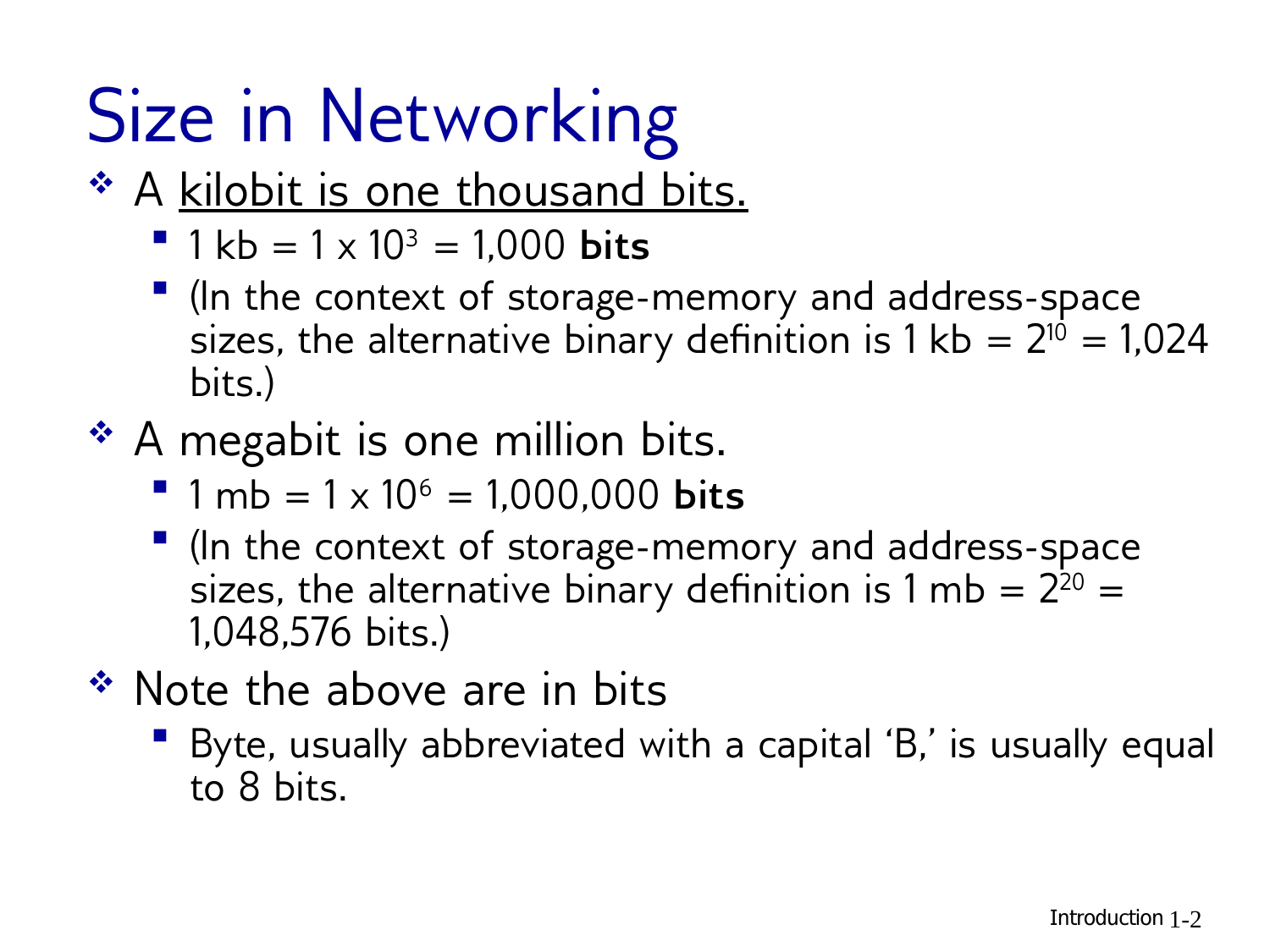

# Size in Networking
A kilobit is one thousand bits.
1 kb = 1 x 103  = 1,000 bits
(In the context of storage-memory and address-space sizes, the alternative binary definition is 1 kb = 210 = 1,024 bits.)
A megabit is one million bits.
1 mb = 1 x 106  = 1,000,000 bits
(In the context of storage-memory and address-space sizes, the alternative binary definition is 1 mb = 220 = 1,048,576 bits.)
Note the above are in bits
Byte, usually abbreviated with a capital ‘B,’ is usually equal to 8 bits.

1-2
 Introduction